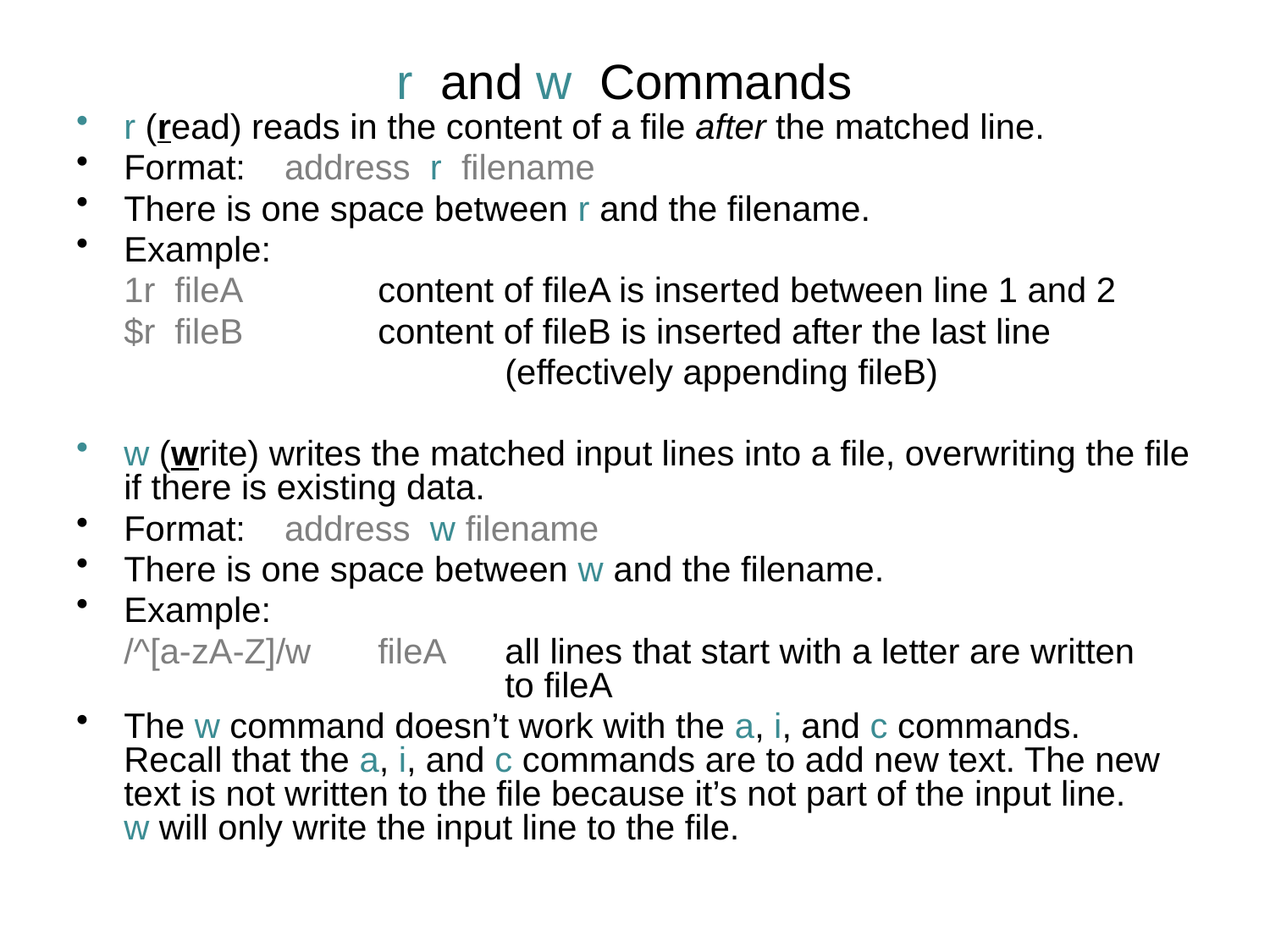

r  and w  Commands
r (read) reads in the content of a file after the matched line.
Format:    address  r  filename
There is one space between r and the filename.
Example:
	1r  fileA		content of fileA is inserted between line 1 and 2
	$r  fileB		content of fileB is inserted after the last line
				(effectively appending fileB)

w (write) writes the matched input lines into a file, overwriting the file if there is existing data.
Format:    address  w filename
There is one space between w and the filename.
Example:
	/^[a-zA-Z]/w  	fileA	all lines that start with a letter are written				to fileA
The w command doesn’t work with the a, i, and c commands.
Recall that the a, i, and c commands are to add new text. The new text is not written to the file because it’s not part of the input line.
w will only write the input line to the file.